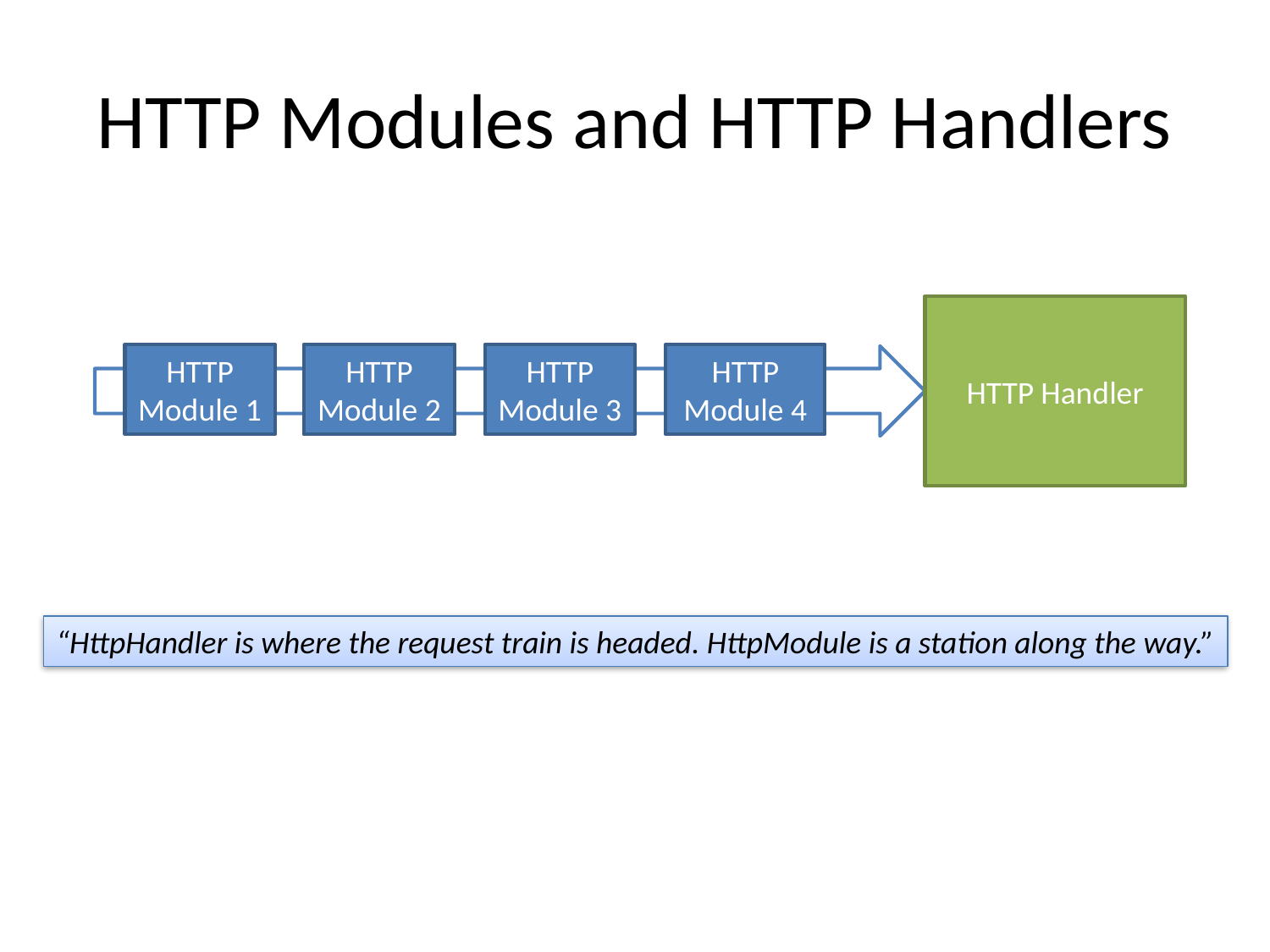

# HTTP Modules and HTTP Handlers
HTTP Handler
HTTP Module 1
HTTP Module 2
HTTP Module 3
HTTP Module 4

“HttpHandler is where the request train is headed. HttpModule is a station along the way.”